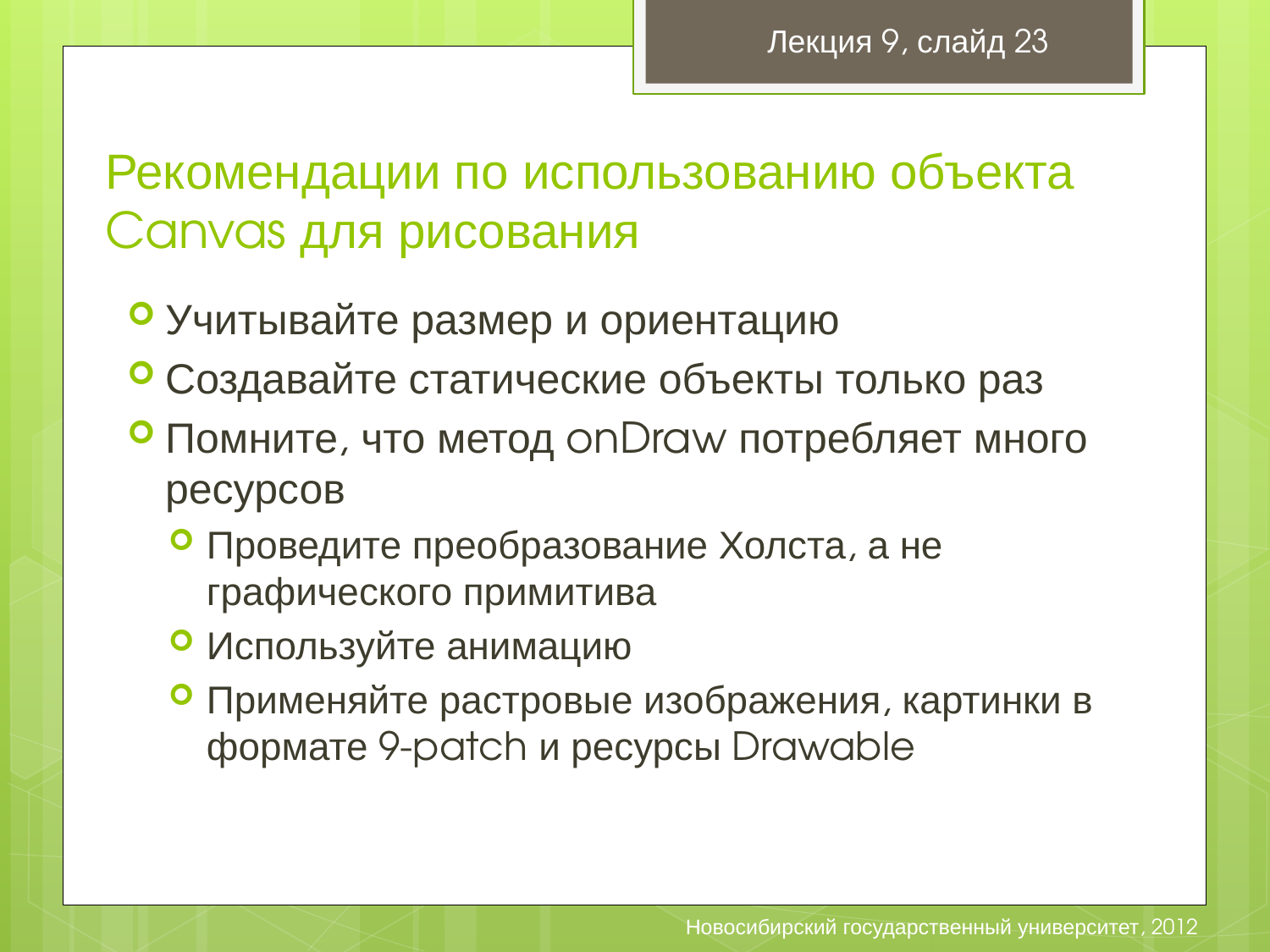

Лекция 9, слайд 23
# Рекомендации по использованию объекта Canvas для рисования
Учитывайте размер и ориентацию
Создавайте статические объекты только раз
Помните, что метод onDraw потребляет много ресурсов
Проведите преобразование Холста, а не графического примитива
Используйте анимацию
Применяйте растровые изображения, картинки в формате 9-patch и ресурсы Drawable
Новосибирский государственный университет, 2012